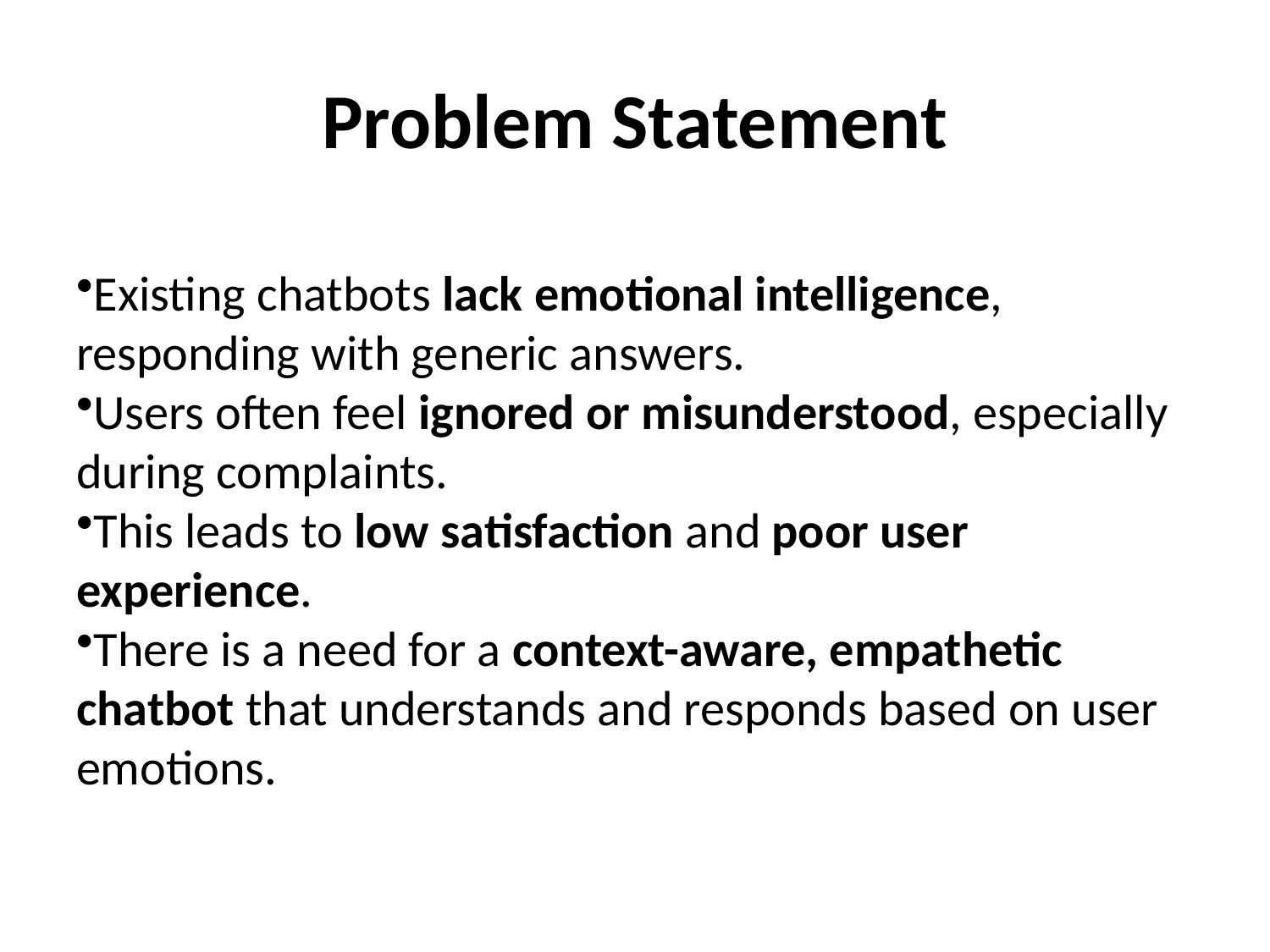

# Problem Statement
Existing chatbots lack emotional intelligence, responding with generic answers.
Users often feel ignored or misunderstood, especially during complaints.
This leads to low satisfaction and poor user experience.
There is a need for a context-aware, empathetic chatbot that understands and responds based on user emotions.